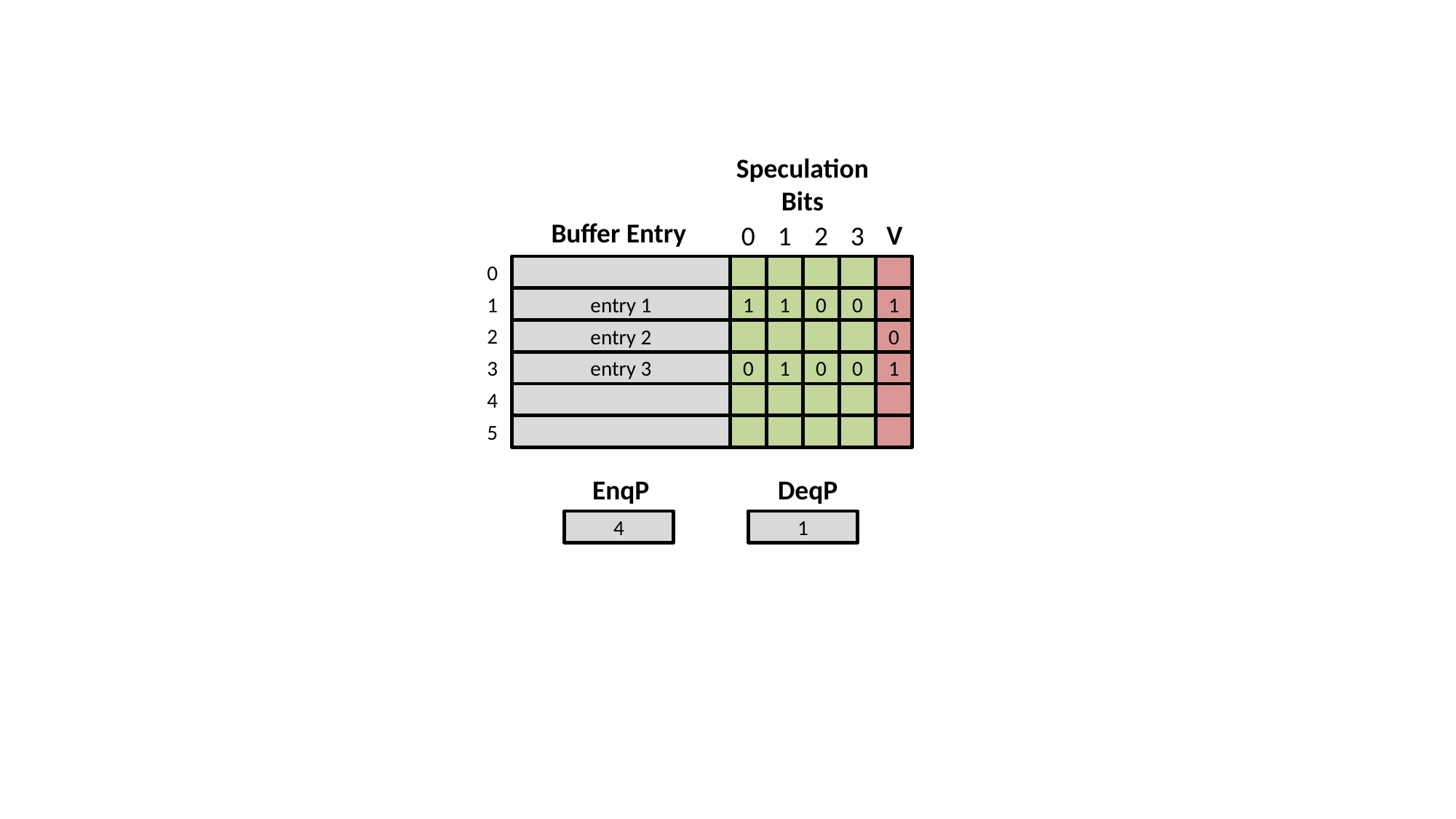

Speculation Bits
Buffer Entry
V
0
1
2
3
0
1
2
3
4
5

entry 1
entry 2
entry 3

1
1
0
0

0
1
0
0

1
0
1

EnqP
DeqP
4
1